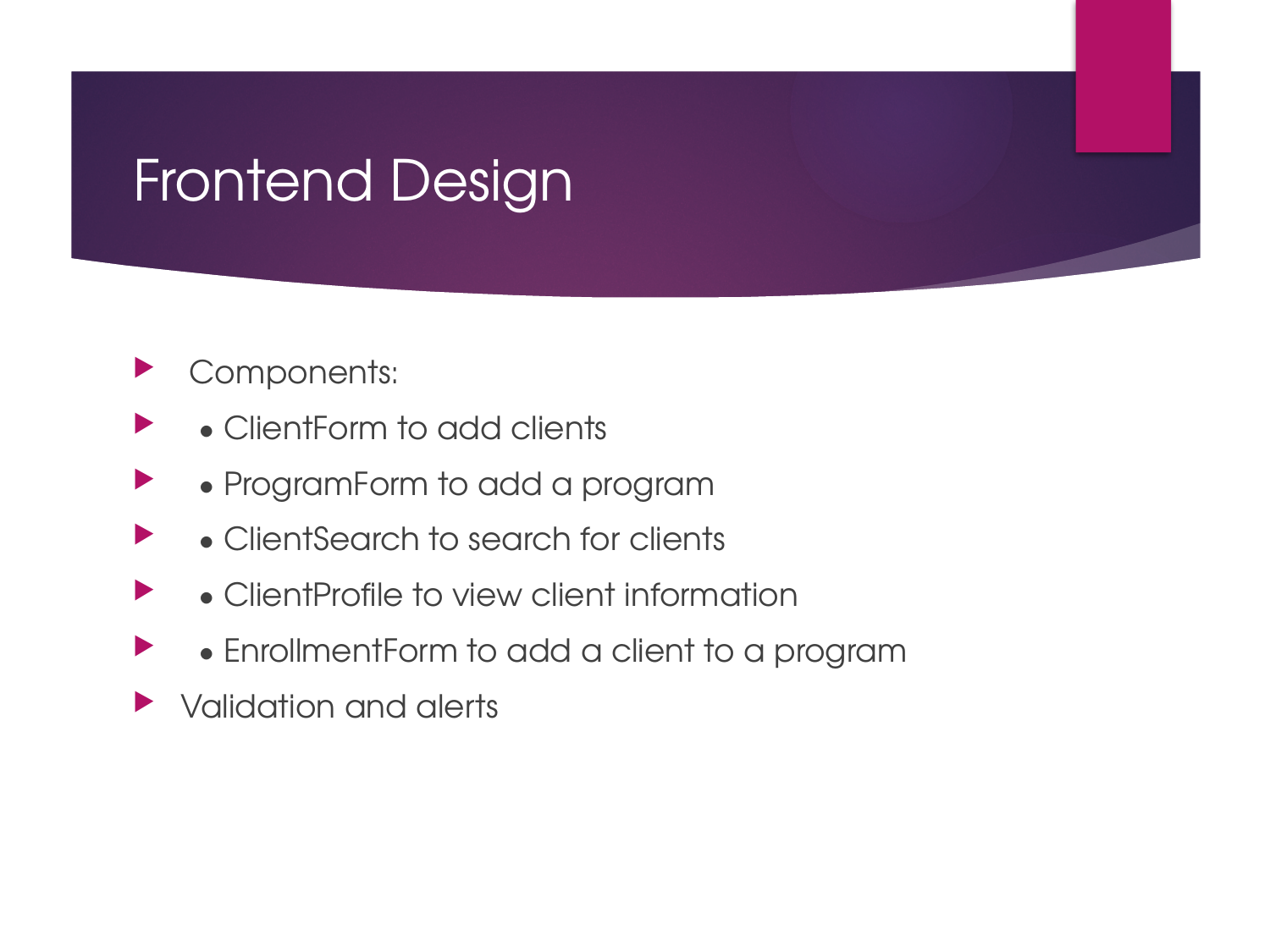

# Frontend Design
 Components:
  • ClientForm to add clients
  • ProgramForm to add a program
  • ClientSearch to search for clients
  • ClientProfile to view client information
  • EnrollmentForm to add a client to a program
Validation and alerts